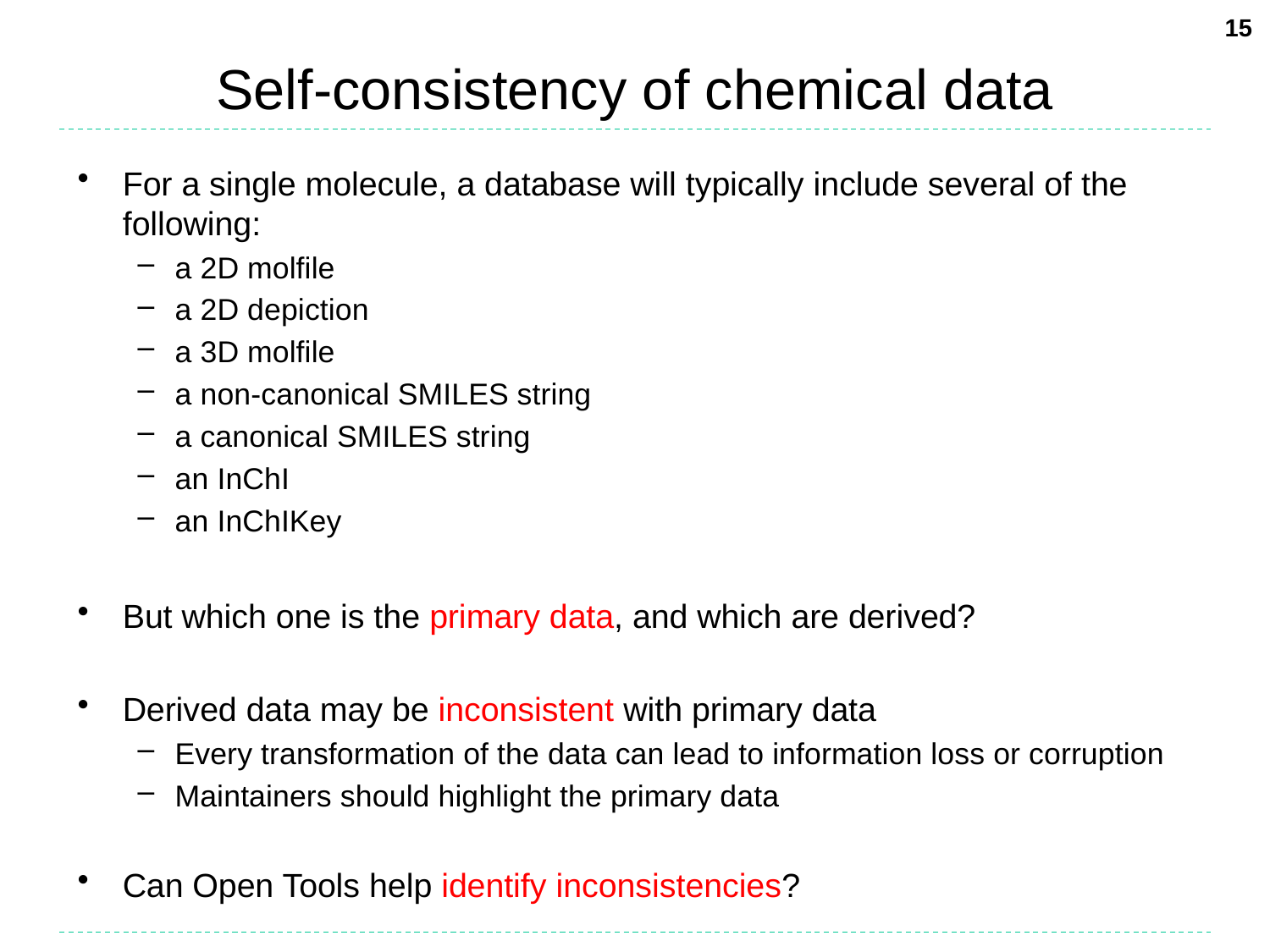

15
# Self-consistency of chemical data
For a single molecule, a database will typically include several of the following:
a 2D molfile
a 2D depiction
a 3D molfile
a non-canonical SMILES string
a canonical SMILES string
an InChI
an InChIKey

But which one is the primary data, and which are derived?

Derived data may be inconsistent with primary data
Every transformation of the data can lead to information loss or corruption
Maintainers should highlight the primary data

Can Open Tools help identify inconsistencies?